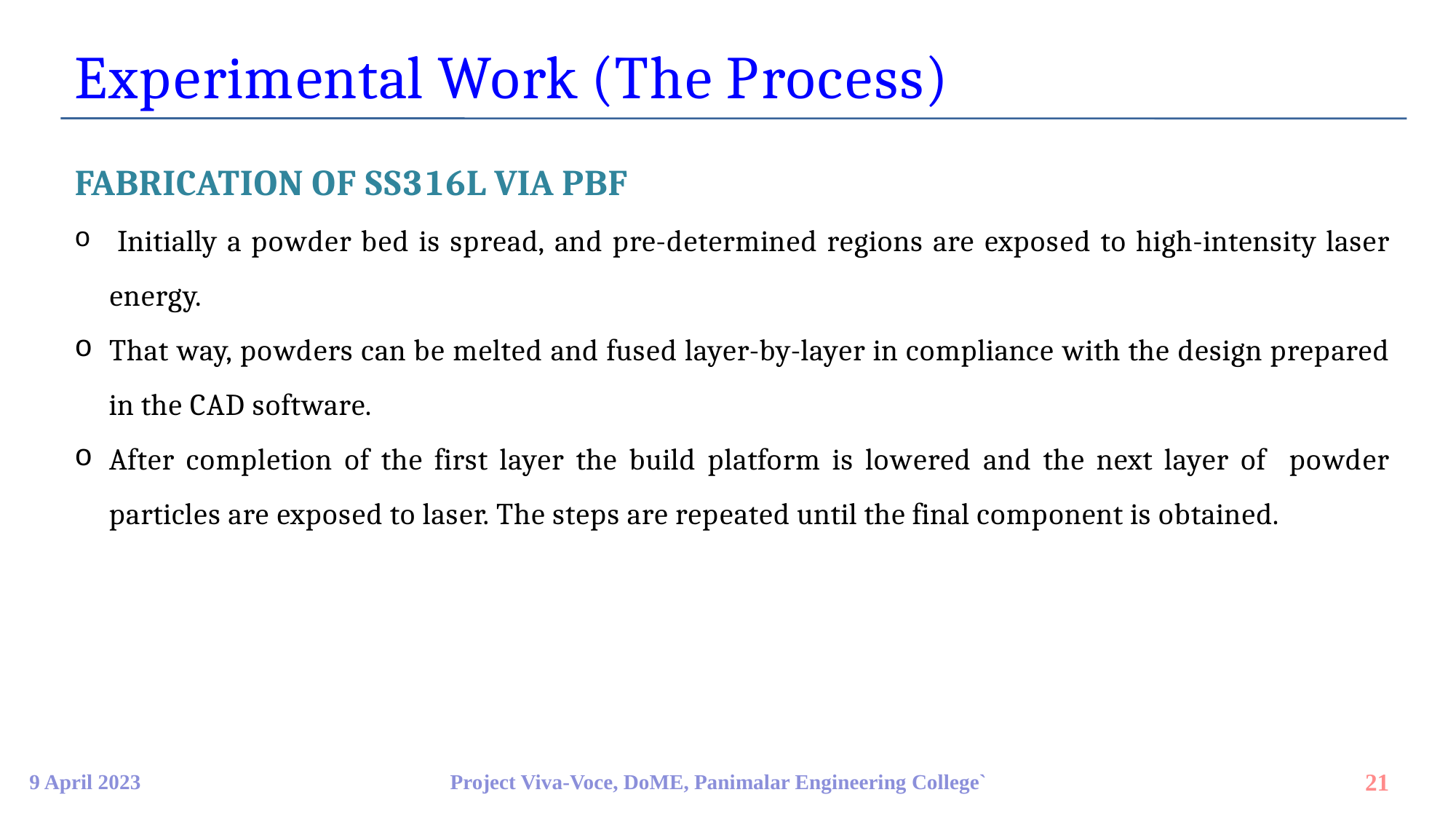

Experimental Work (The Process)
FABRICATION OF SS316L VIA PBF
 Initially a powder bed is spread, and pre-determined regions are exposed to high-intensity laser energy.
That way, powders can be melted and fused layer-by-layer in compliance with the design prepared in the CAD software.
After completion of the first layer the build platform is lowered and the next layer of  powder particles are exposed to laser. The steps are repeated until the final component is obtained.

9 April 2023
Project Viva-Voce, DoME, Panimalar Engineering College`
21